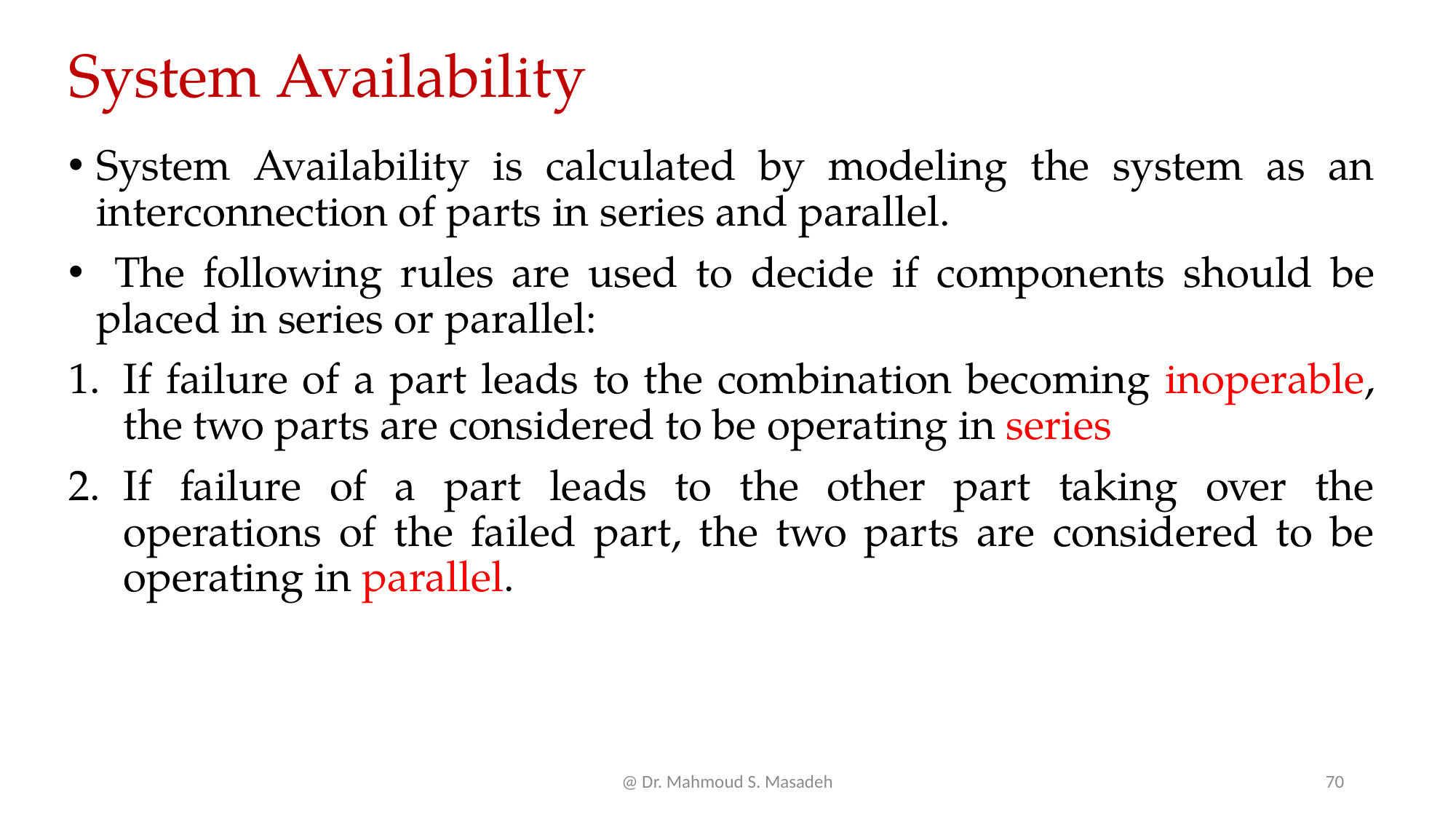

# System Availability
System Availability is calculated by modeling the system as an interconnection of parts in series and parallel.
 The following rules are used to decide if components should be placed in series or parallel:
If failure of a part leads to the combination becoming inoperable, the two parts are considered to be operating in series
If failure of a part leads to the other part taking over the operations of the failed part, the two parts are considered to be operating in parallel.

@ Dr. Mahmoud S. Masadeh
70